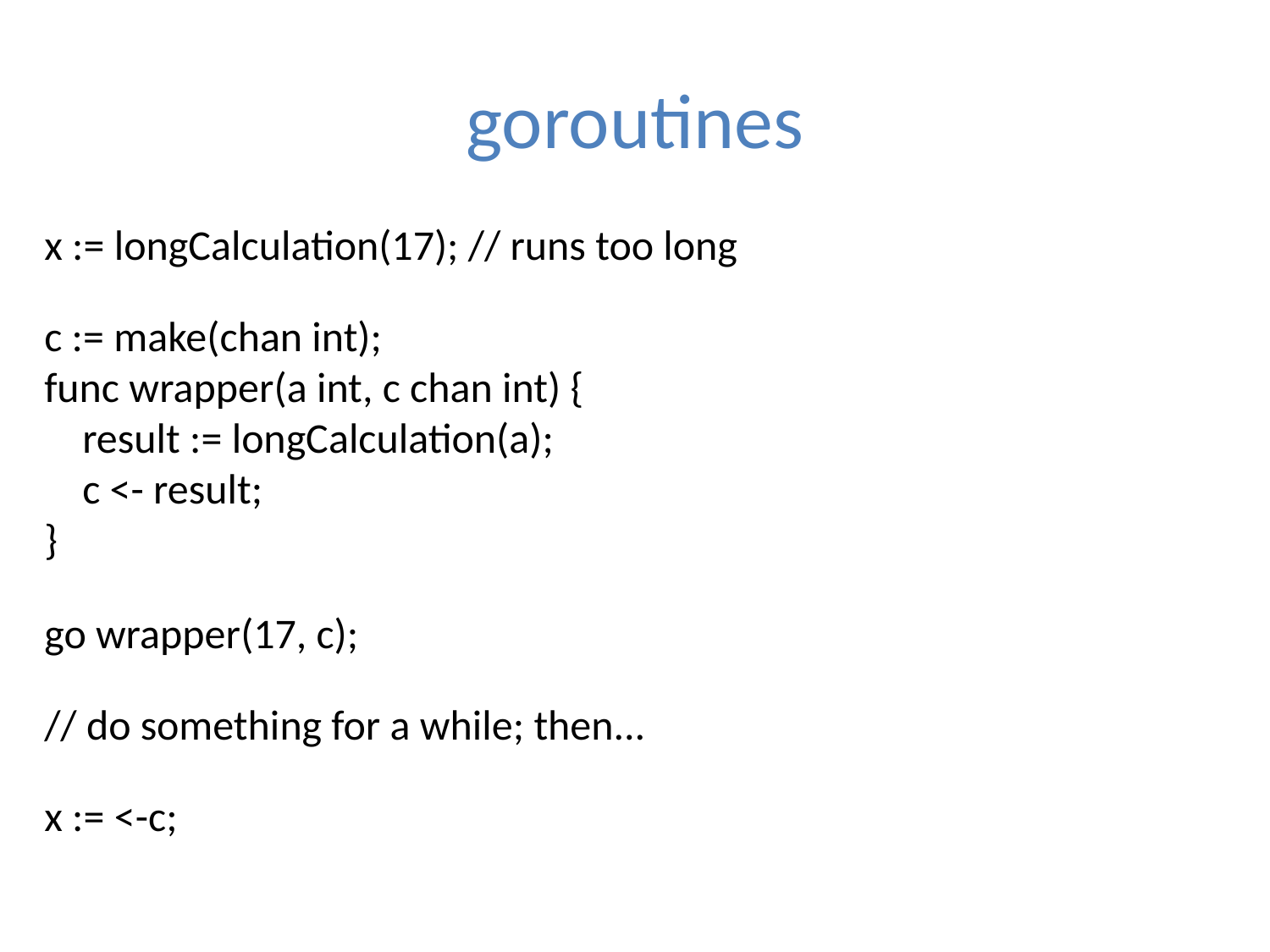

# goroutines
x := longCalculation(17); // runs too long
c := make(chan int);
func wrapper(a int, c chan int) {
    result := longCalculation(a);
    c <- result;
}
go wrapper(17, c);
// do something for a while; then...
x := <-c;